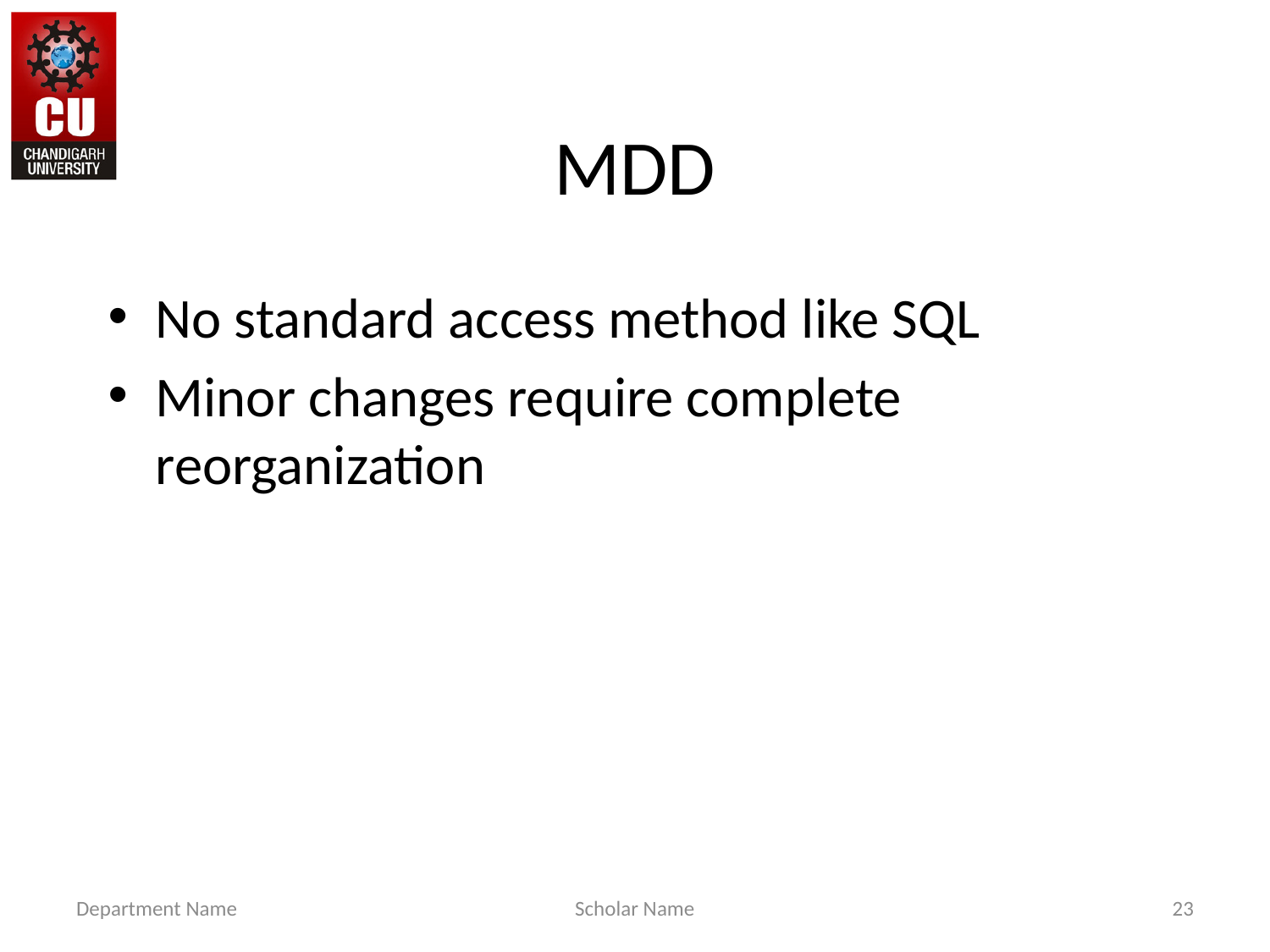

# MDD
No standard access method like SQL
Minor changes require complete reorganization
Department Name
Scholar Name
23